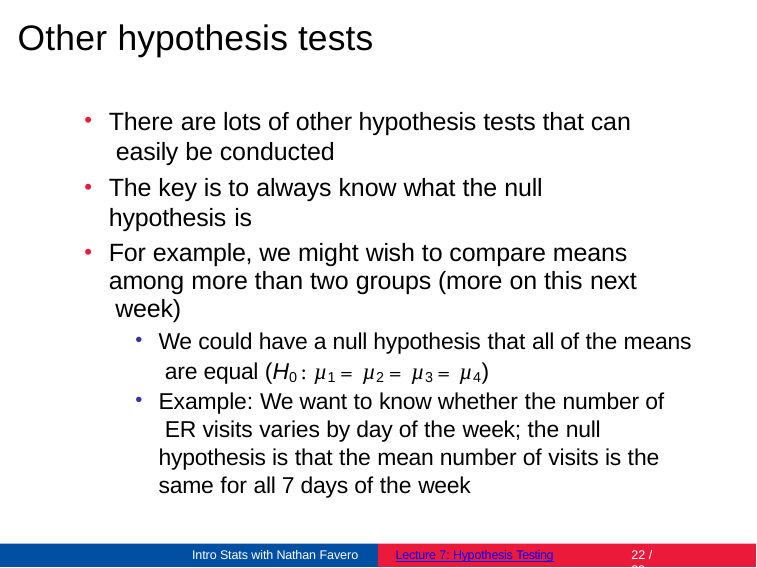

# Other hypothesis tests
There are lots of other hypothesis tests that can  easily be conducted
The key is to always know what the null hypothesis is
For example, we might wish to compare means  among more than two groups (more on this next  week)
We could have a null hypothesis that all of the means  are equal (H0 : µ1 = µ2 = µ3 = µ4)
Example: We want to know whether the number of  ER visits varies by day of the week; the null  hypothesis is that the mean number of visits is the  same for all 7 days of the week

Intro Stats with Nathan Favero
Lecture 7: Hypothesis Testing
22 / 23